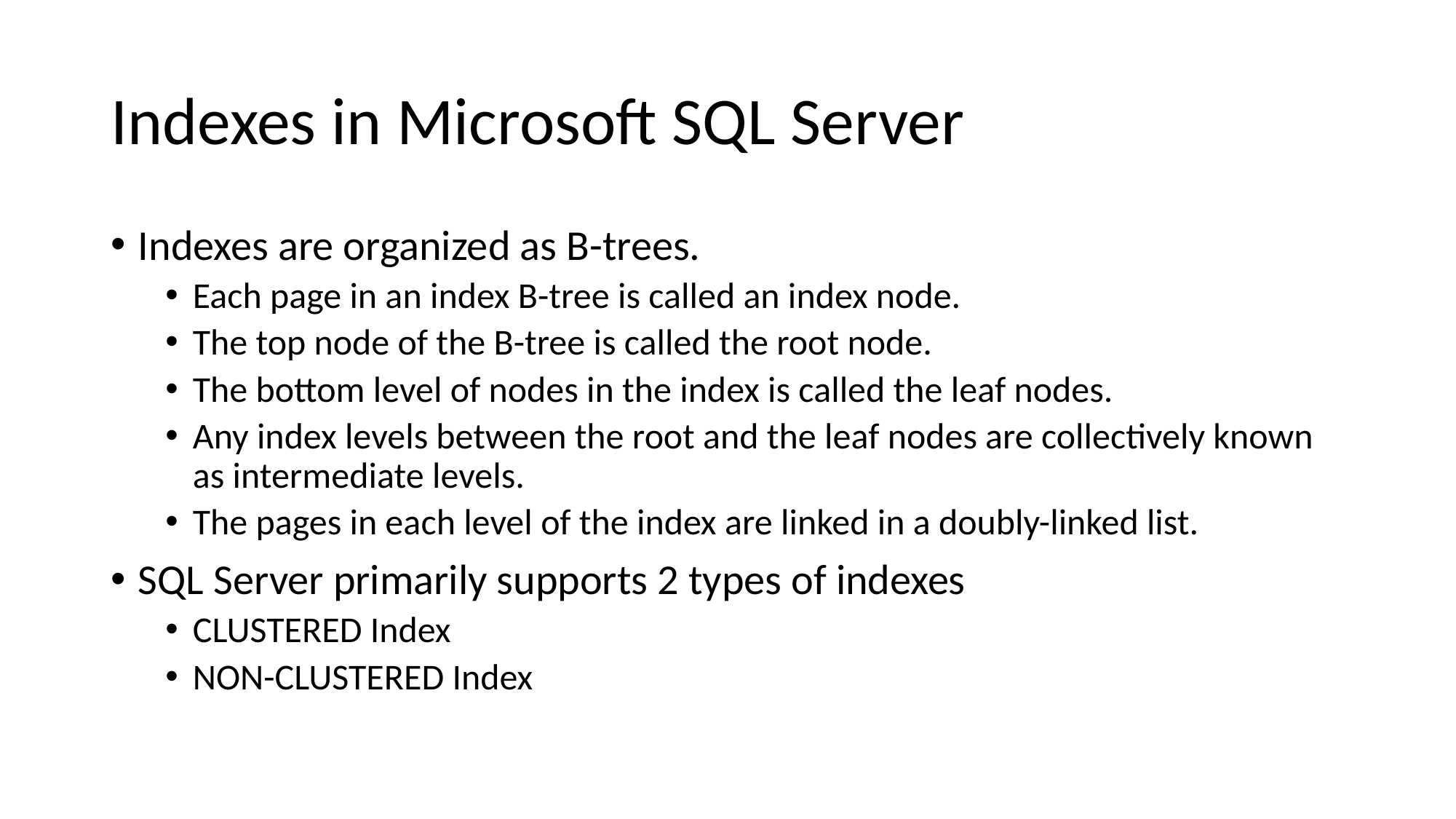

# Indexes in Microsoft SQL Server
Indexes are organized as B-trees.
Each page in an index B-tree is called an index node.
The top node of the B-tree is called the root node.
The bottom level of nodes in the index is called the leaf nodes.
Any index levels between the root and the leaf nodes are collectively known as intermediate levels.
The pages in each level of the index are linked in a doubly-linked list.
SQL Server primarily supports 2 types of indexes
CLUSTERED Index
NON-CLUSTERED Index